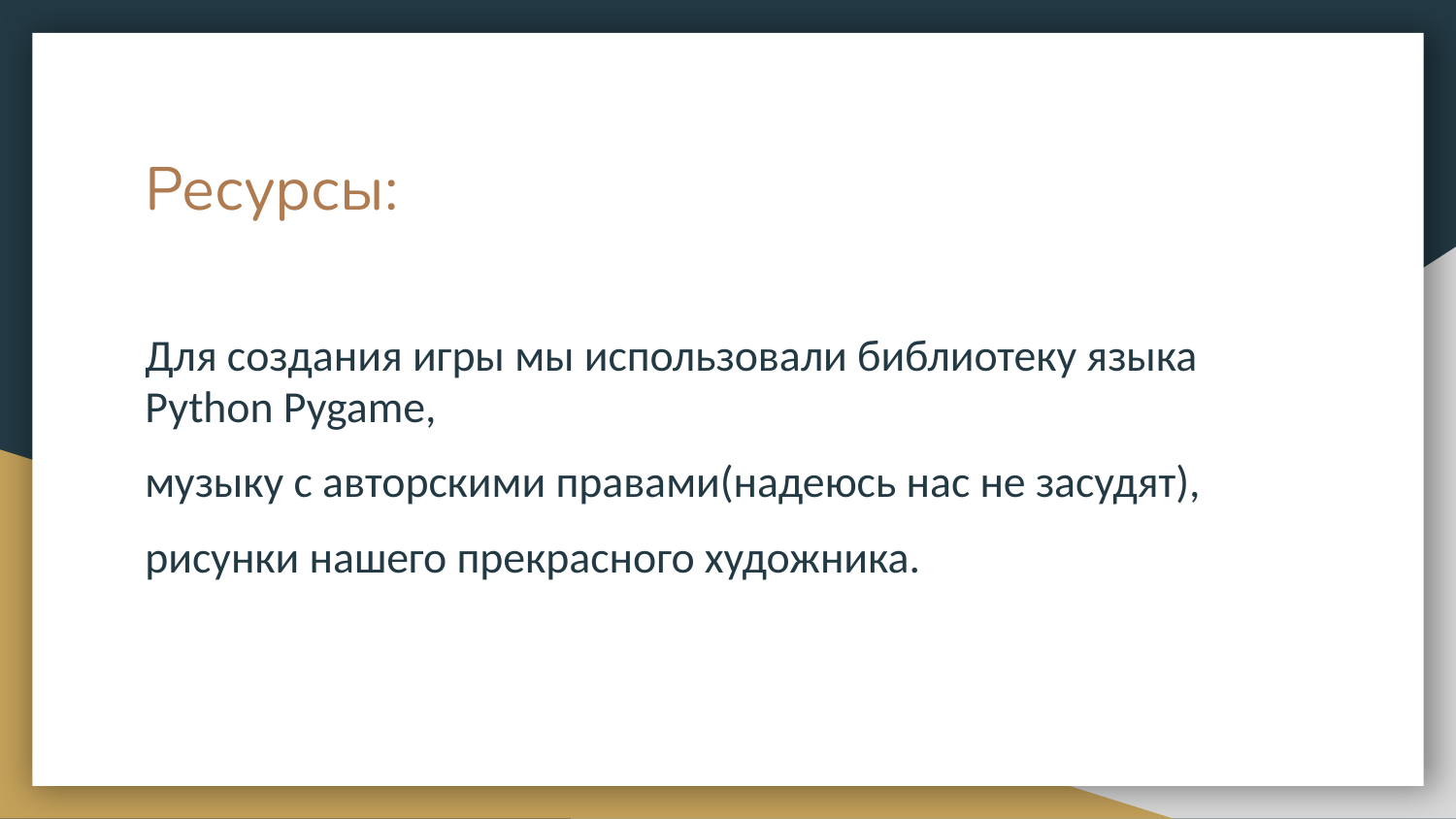

# Ресурсы:
Для создания игры мы использовали библиотеку языка Python Pygame,
музыку с авторскими правами(надеюсь нас не засудят),
рисунки нашего прекрасного художника.